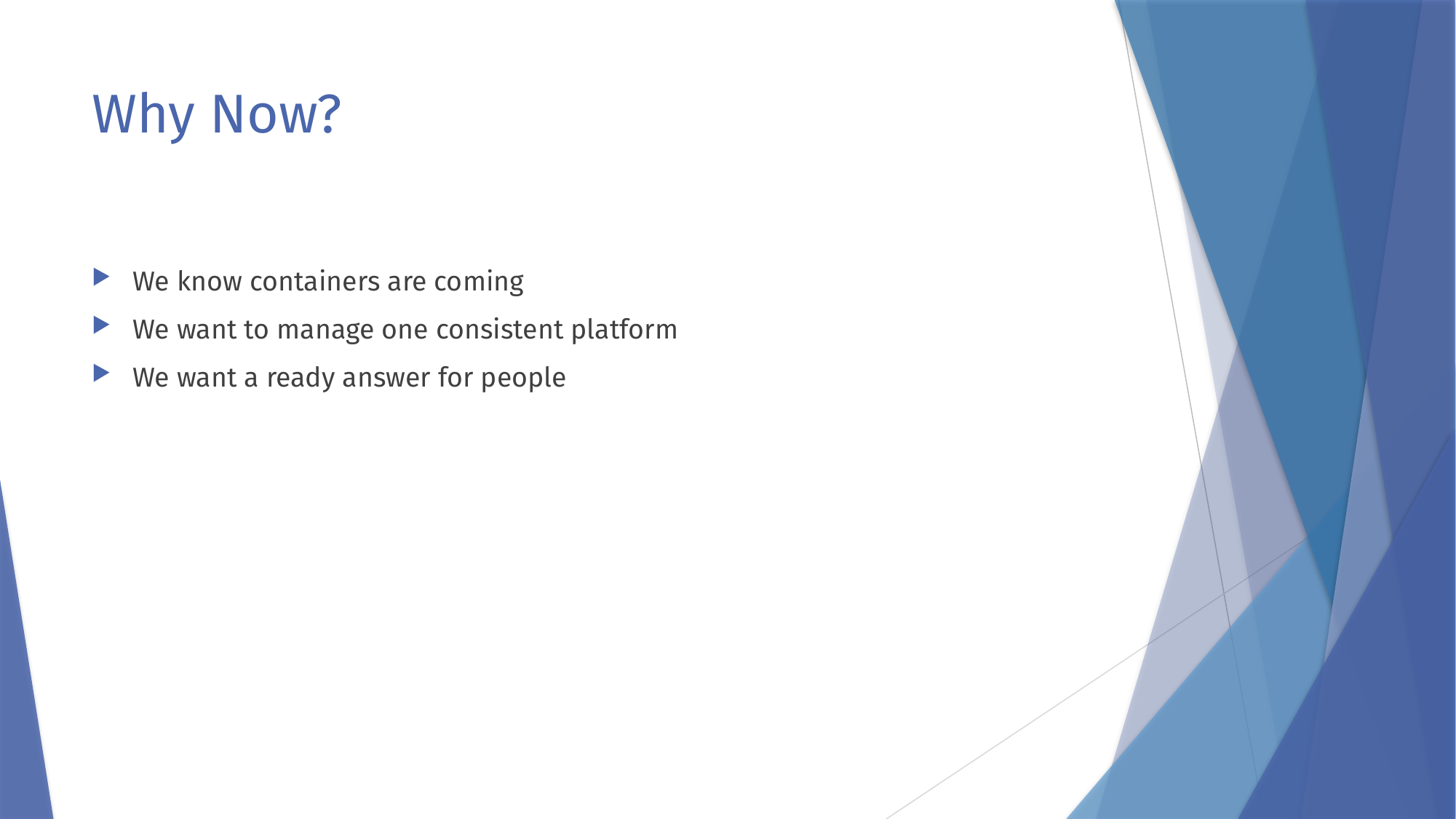

# Why Now?
We know containers are coming
We want to manage one consistent platform
We want a ready answer for people